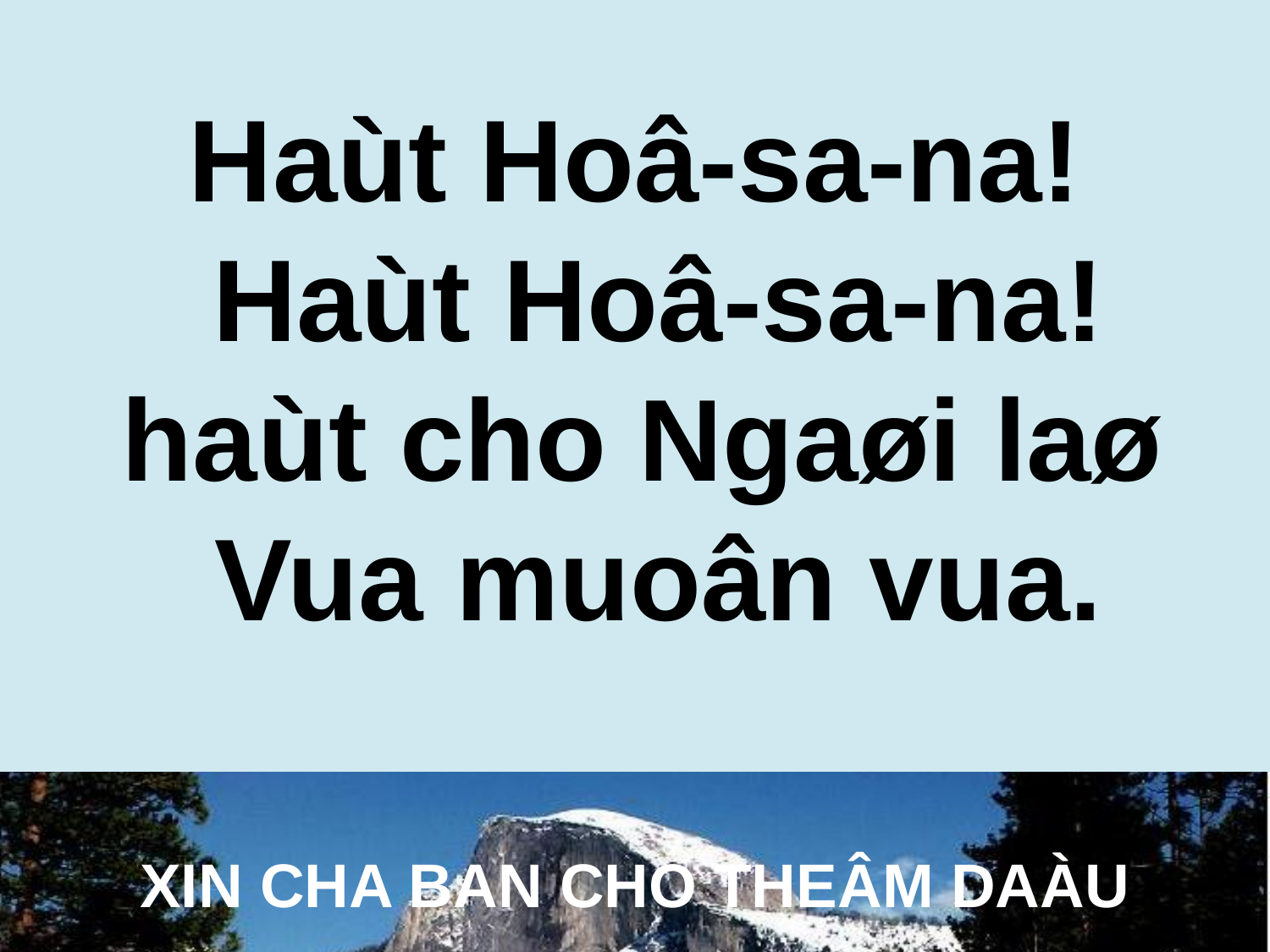

Haùt Hoâ-sa-na!
Haùt Hoâ-sa-na!
haùt cho Ngaøi laø
Vua muoân vua.
XIN CHA BAN CHO THEÂM DAÀU